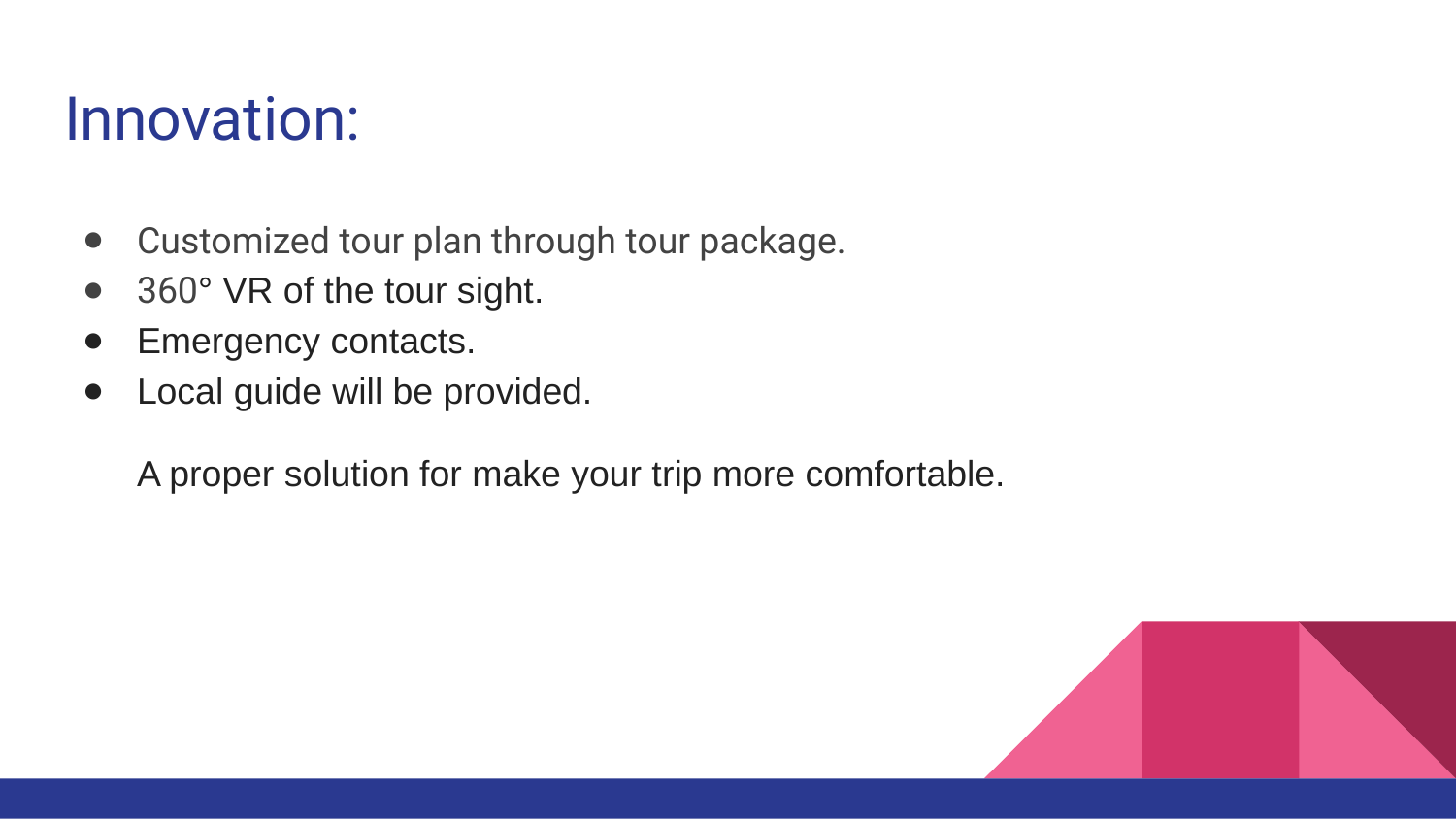

# Innovation:
Customized tour plan through tour package.
360° VR of the tour sight.
Emergency contacts.
Local guide will be provided.
A proper solution for make your trip more comfortable.